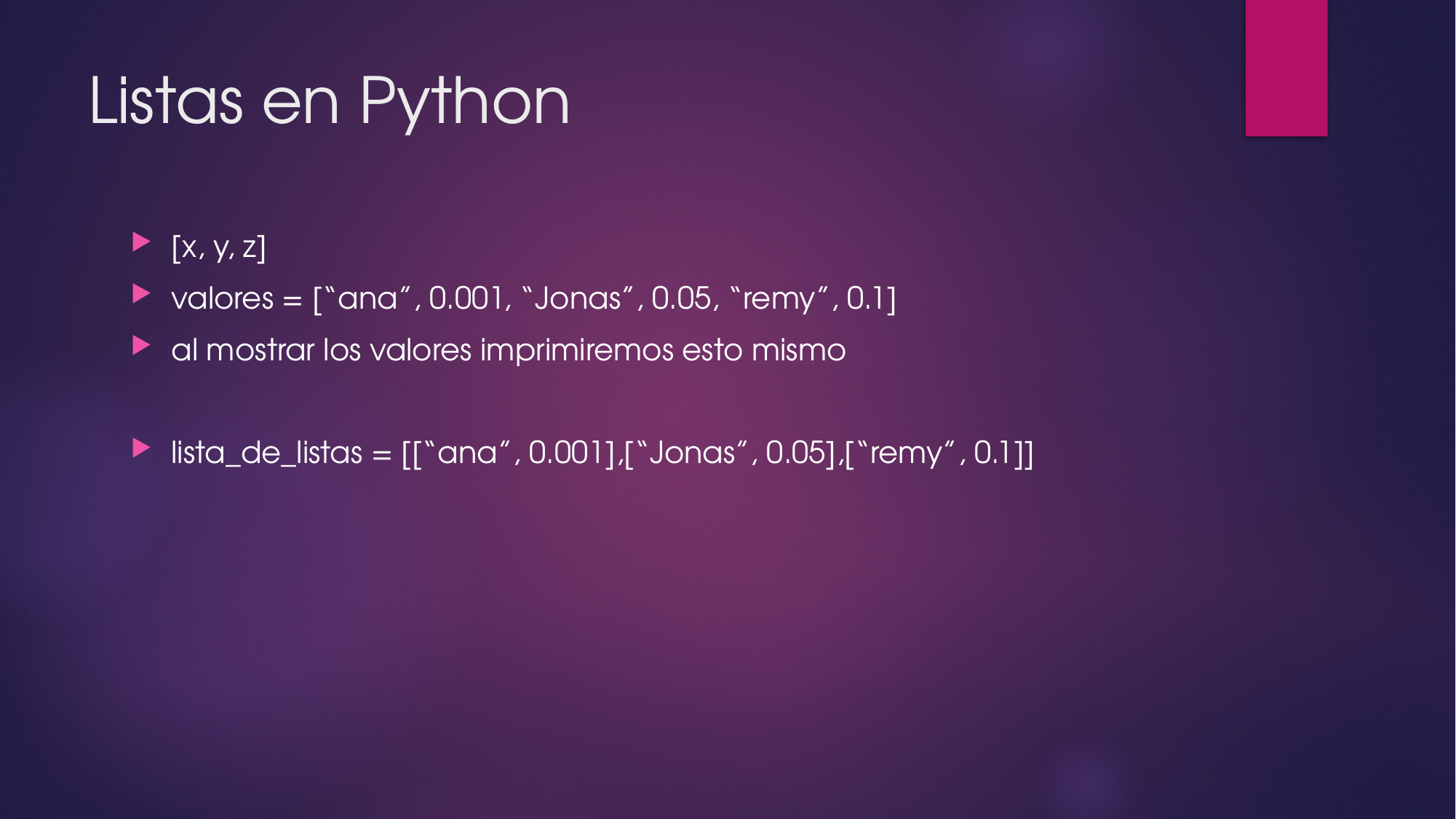

# Listas en Python
[x, y, z]
valores = [“ana”, 0.001, “Jonas”, 0.05, “remy”, 0.1]
al mostrar los valores imprimiremos esto mismo

lista_de_listas = [[“ana”, 0.001],[“Jonas”, 0.05],[“remy”, 0.1]]